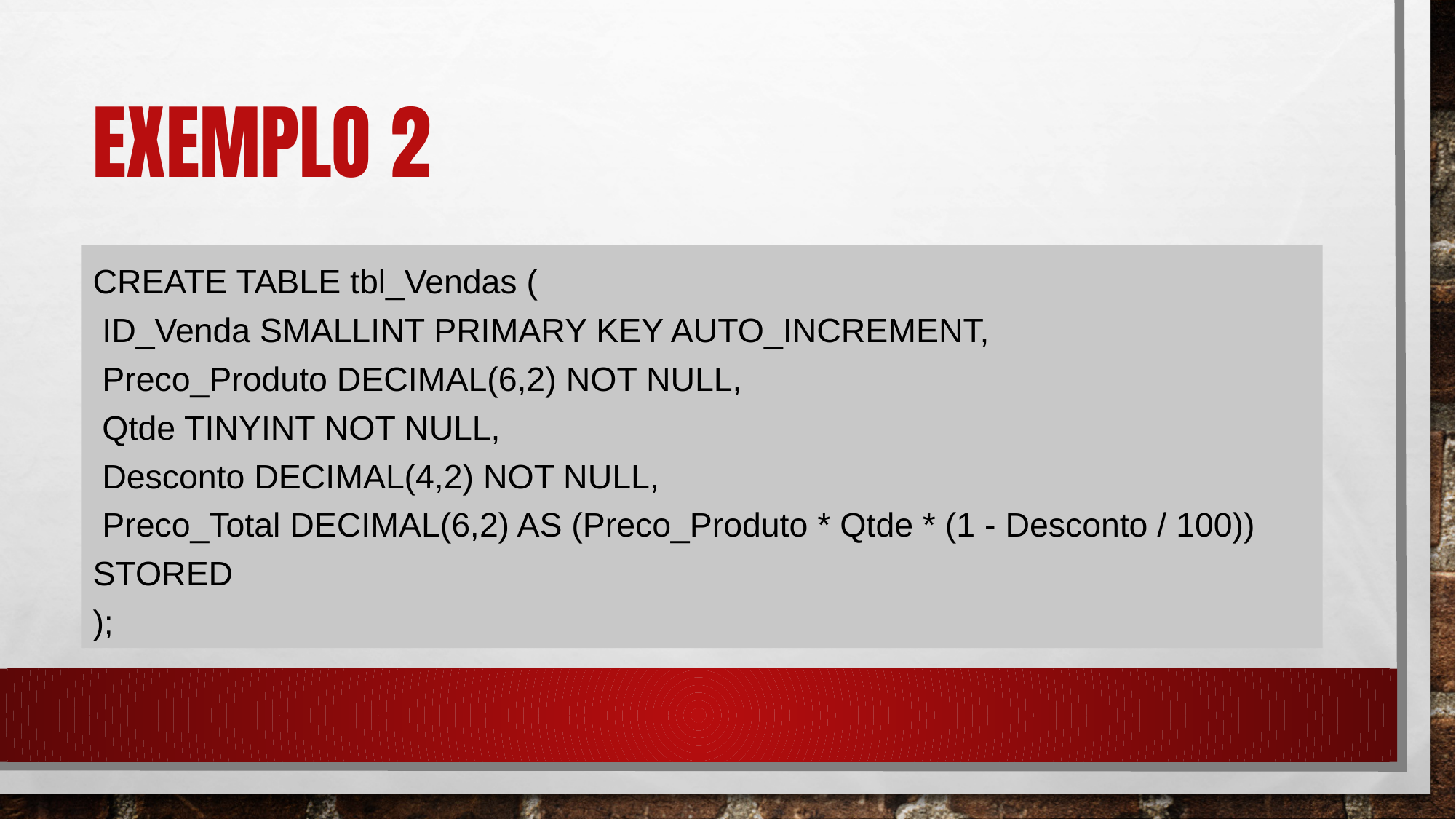

# Exemplo 2
CREATE TABLE tbl_Vendas (
 ID_Venda SMALLINT PRIMARY KEY AUTO_INCREMENT,
 Preco_Produto DECIMAL(6,2) NOT NULL,
 Qtde TINYINT NOT NULL,
 Desconto DECIMAL(4,2) NOT NULL,
 Preco_Total DECIMAL(6,2) AS (Preco_Produto * Qtde * (1 - Desconto / 100)) STORED
);